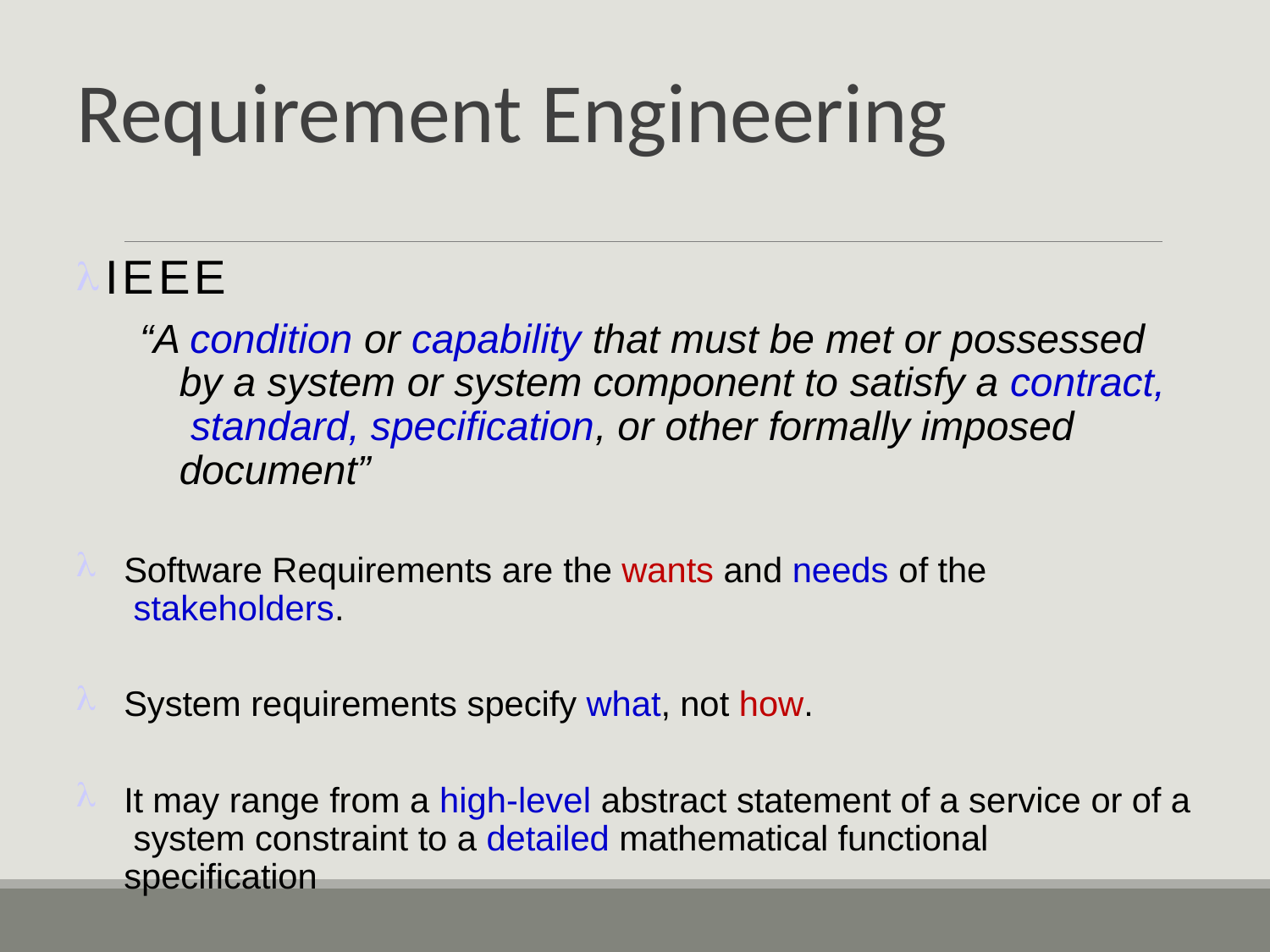

# Requirement Engineering
λIEEE
“A condition or capability that must be met or possessed  by a system or system component to satisfy a contract,  standard, specification, or other formally imposed  document”

Software Requirements are the wants and needs of the  stakeholders.

System requirements specify what, not how.

It may range from a high-level abstract statement of a service or of a  system constraint to a detailed mathematical functional specification

2